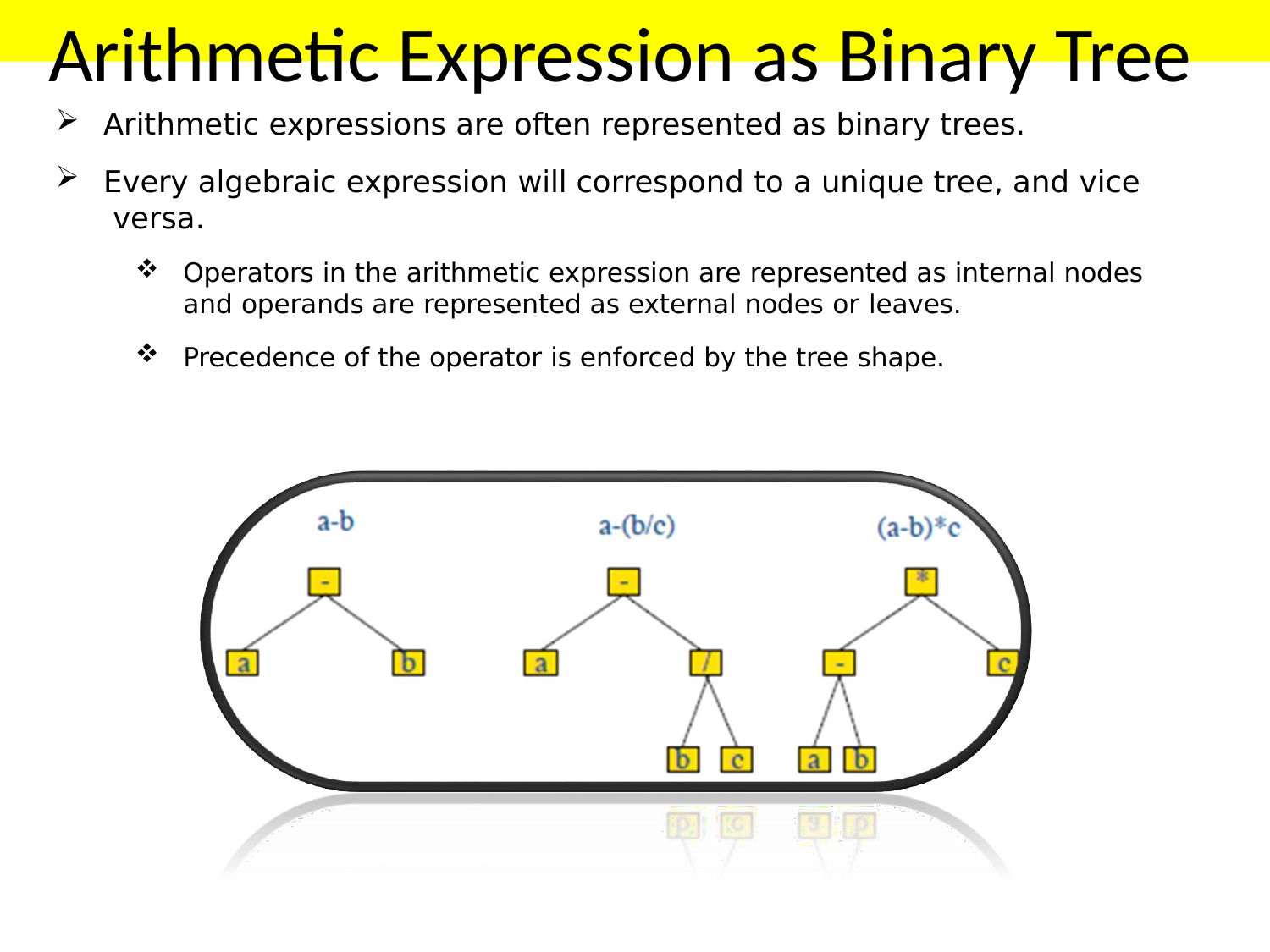

# Arithmetic Expression as Binary Tree
Arithmetic expressions are often represented as binary trees.
Every algebraic expression will correspond to a unique tree, and vice  versa.
Operators in the arithmetic expression are represented as internal nodes  and operands are represented as external nodes or leaves.
Precedence of the operator is enforced by the tree shape.